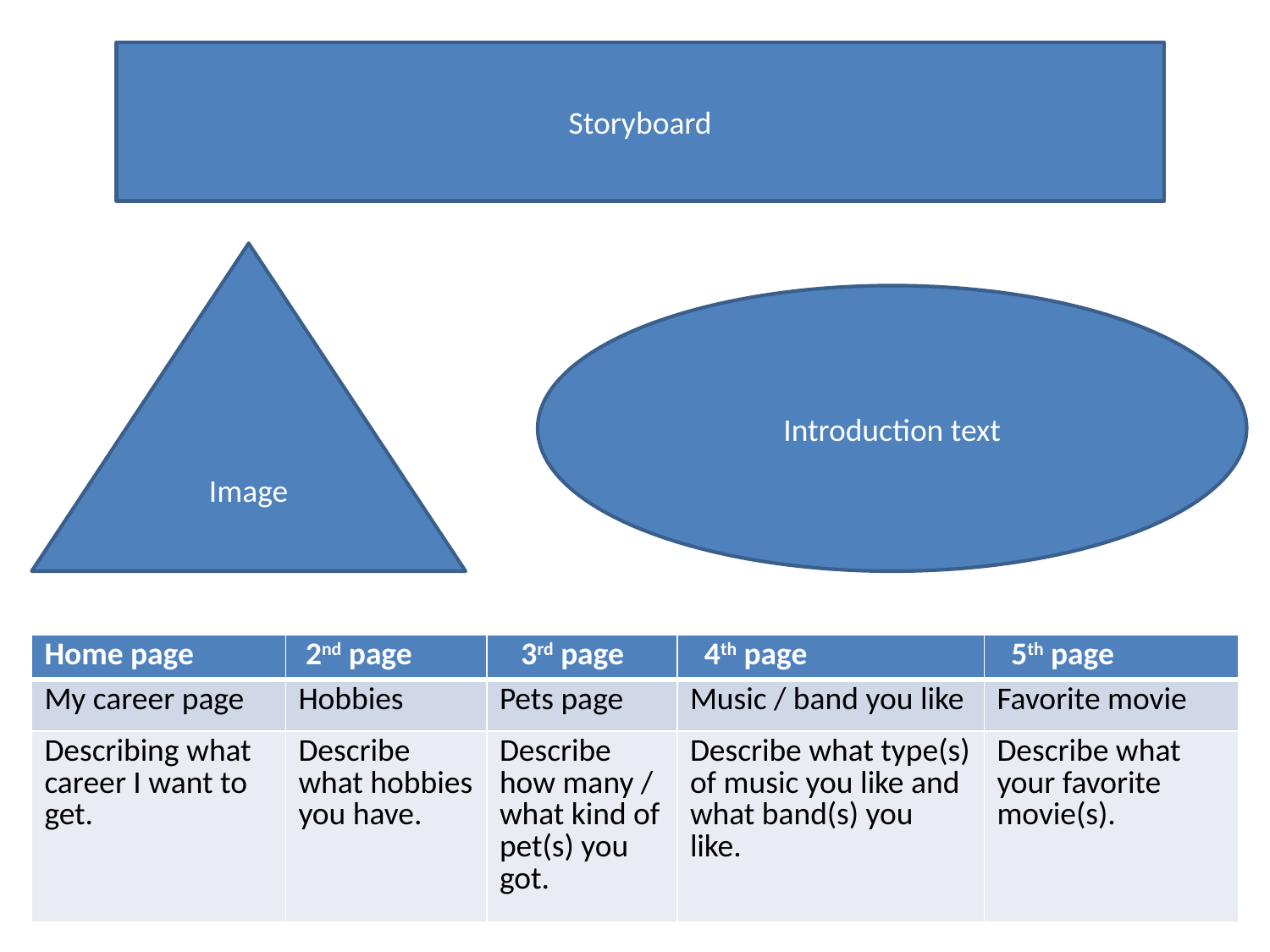

Storyboard
Image
Introduction text
| Home page | 2nd page | 3rd page | 4th page | 5th page |
| --- | --- | --- | --- | --- |
| My career page | Hobbies | Pets page | Music / band you like | Favorite movie |
| Describing what career I want to get. | Describe what hobbies you have. | Describe how many / what kind of pet(s) you got. | Describe what type(s) of music you like and what band(s) you like. | Describe what your favorite movie(s). |